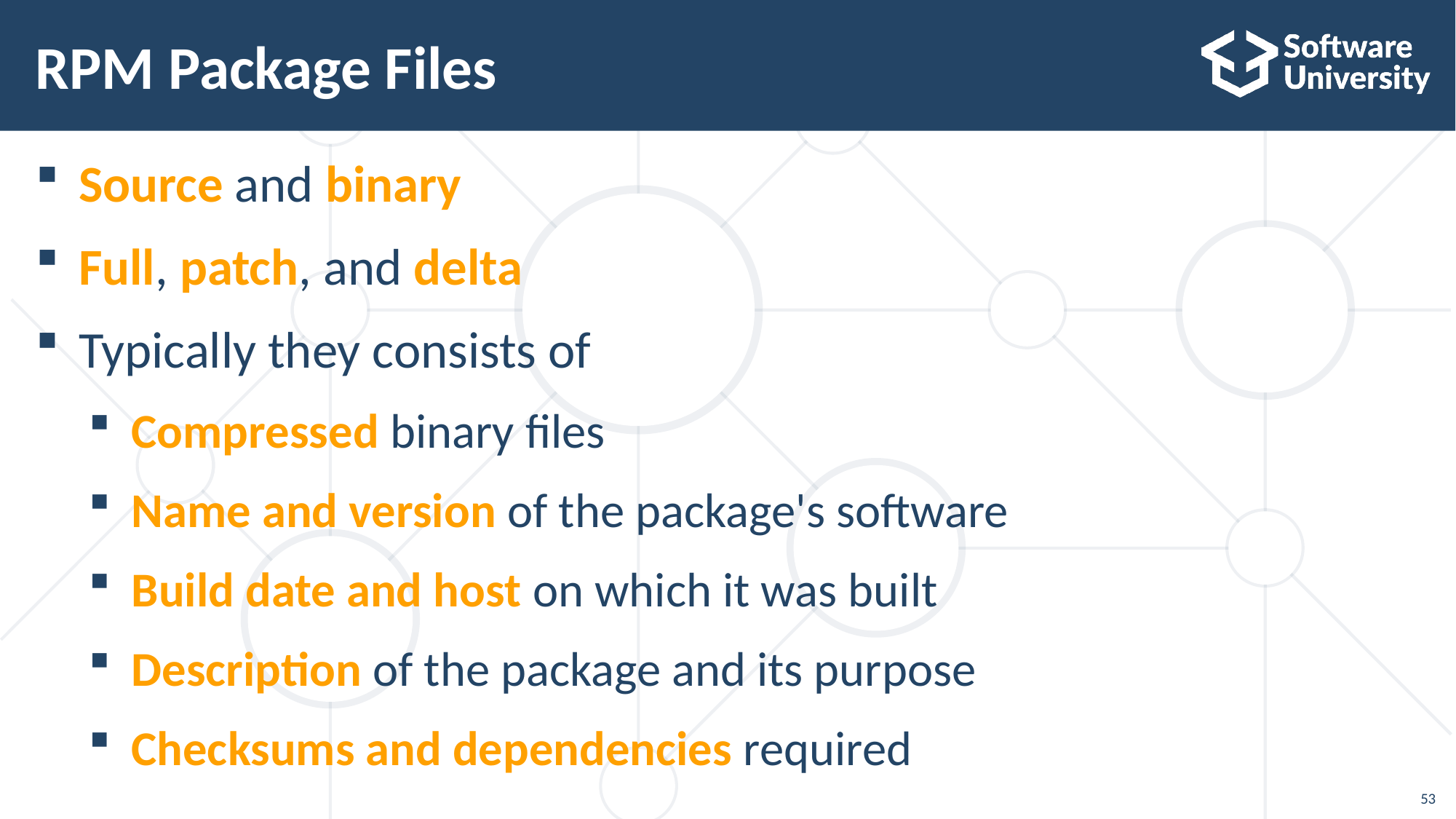

# RPM Package Files
Source and binary
Full, patch, and delta
Typically they consists of
Compressed binary files
Name and version of the package's software
Build date and host on which it was built
Description of the package and its purpose
Checksums and dependencies required
53